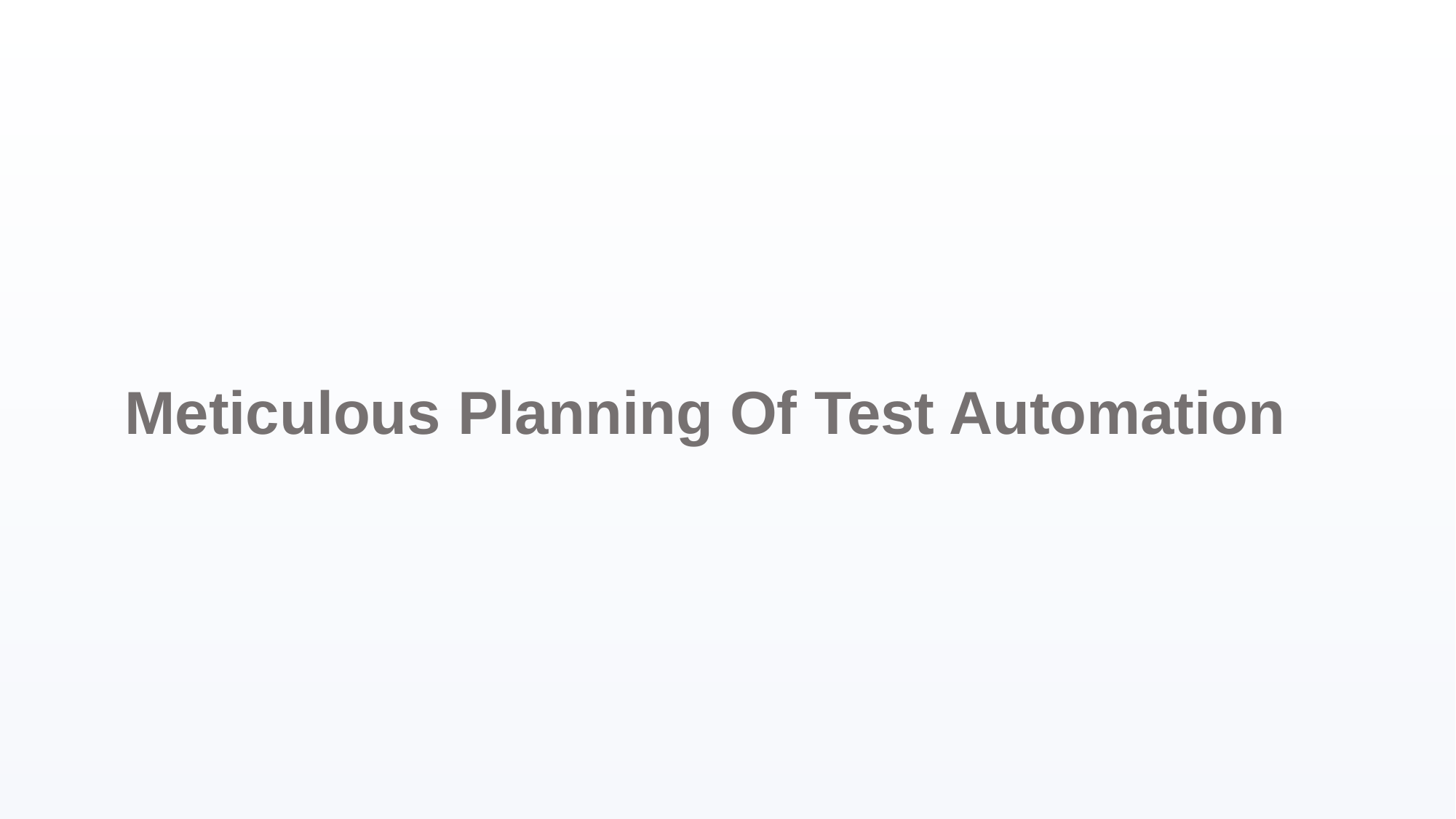

Meticulous Planning Of Test Automation
Amit Verma ©
1